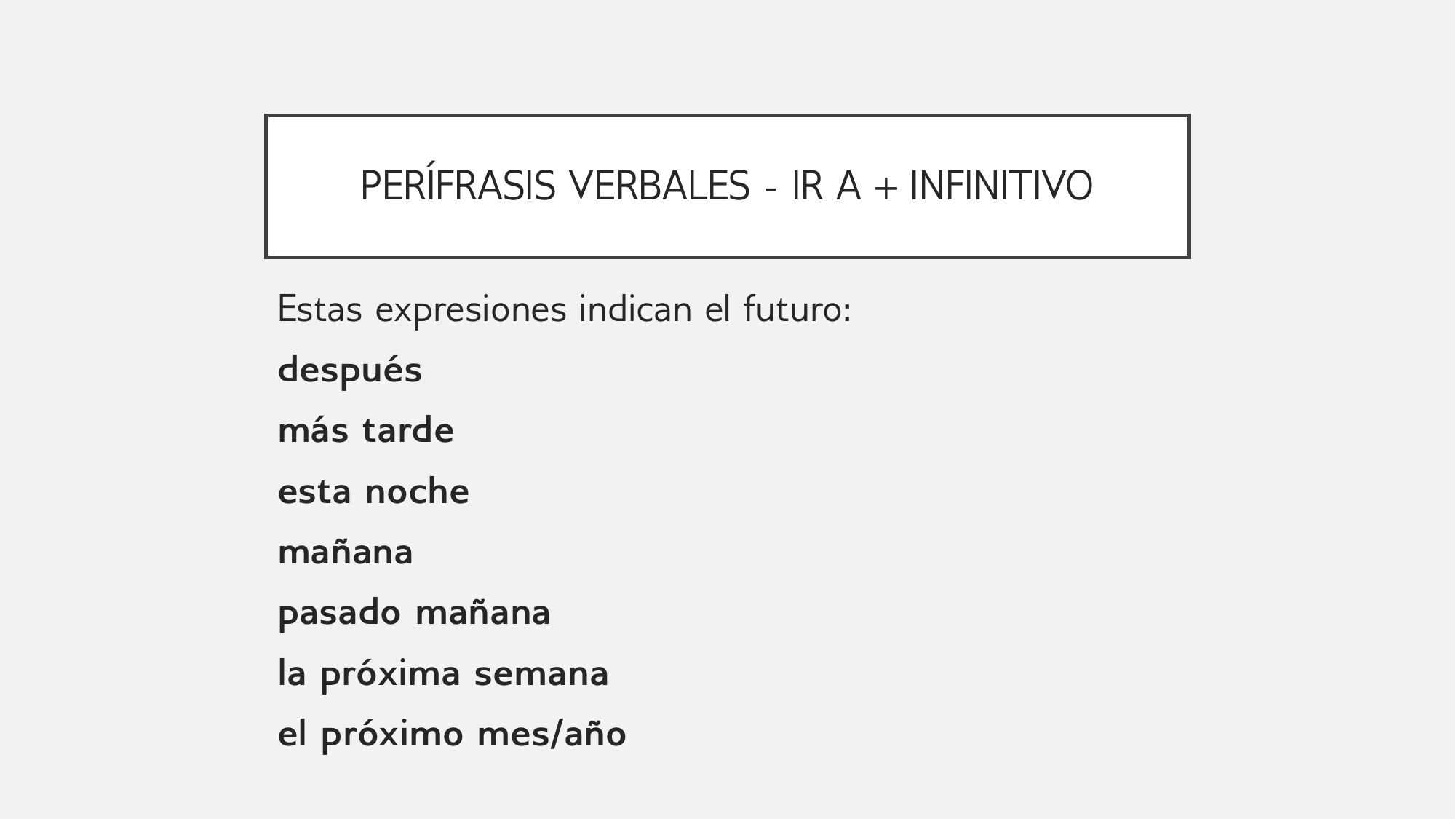

# PERÍFRASIS VERBALES - IR A + INFINITIVO
Estas expresiones indican el futuro:
después
más tarde
esta noche
mañana
pasado mañana
la próxima semana
el próximo mes/año